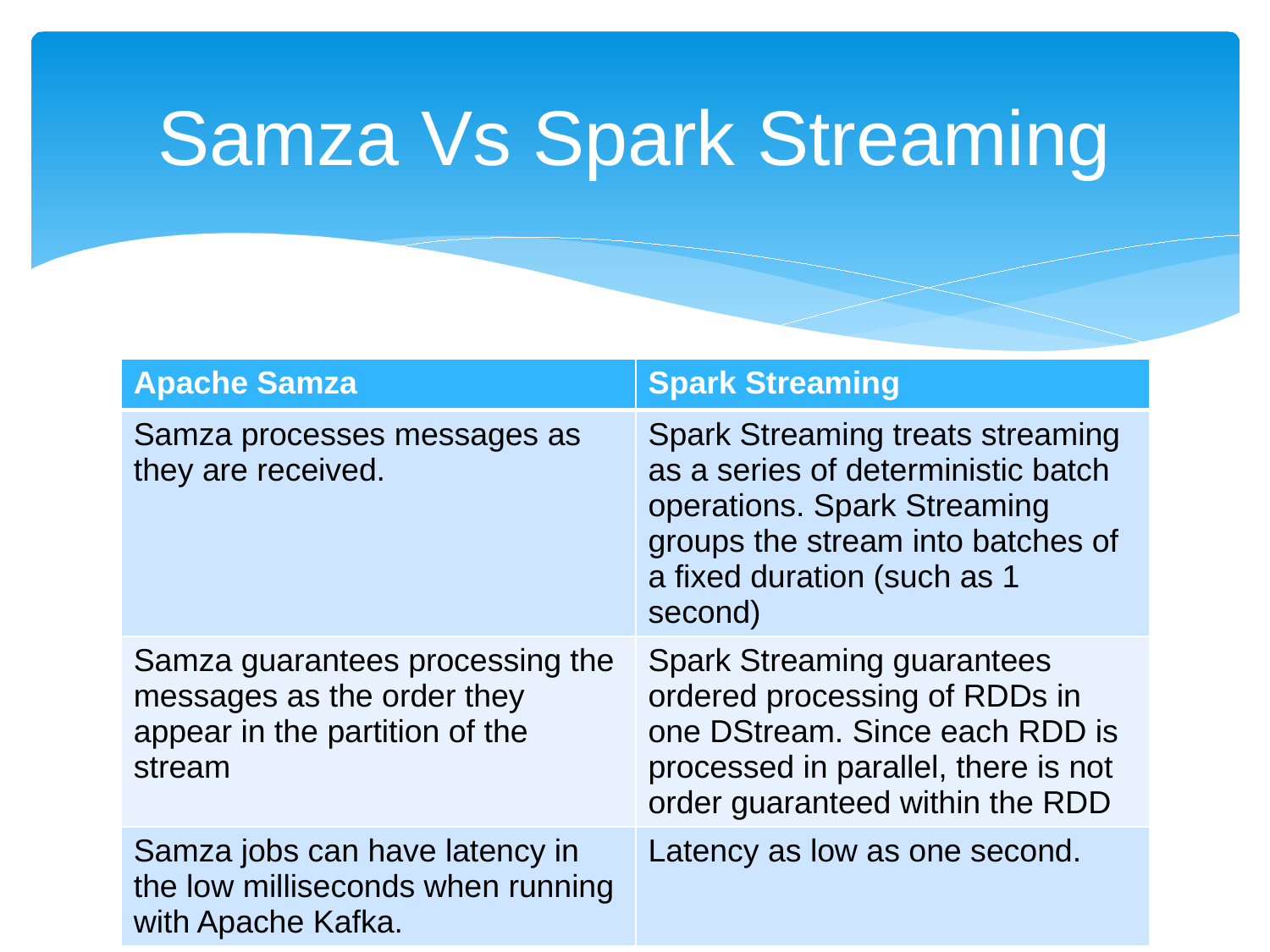

# Samza Vs Spark Streaming
| Apache Samza | Spark Streaming |
| --- | --- |
| Samza processes messages as they are received. | Spark Streaming treats streaming as a series of deterministic batch operations. Spark Streaming groups the stream into batches of a fixed duration (such as 1 second) |
| Samza guarantees processing the messages as the order they appear in the partition of the stream | Spark Streaming guarantees ordered processing of RDDs in one DStream. Since each RDD is processed in parallel, there is not order guaranteed within the RDD |
| Samza jobs can have latency in the low milliseconds when running with Apache Kafka. | Latency as low as one second. |